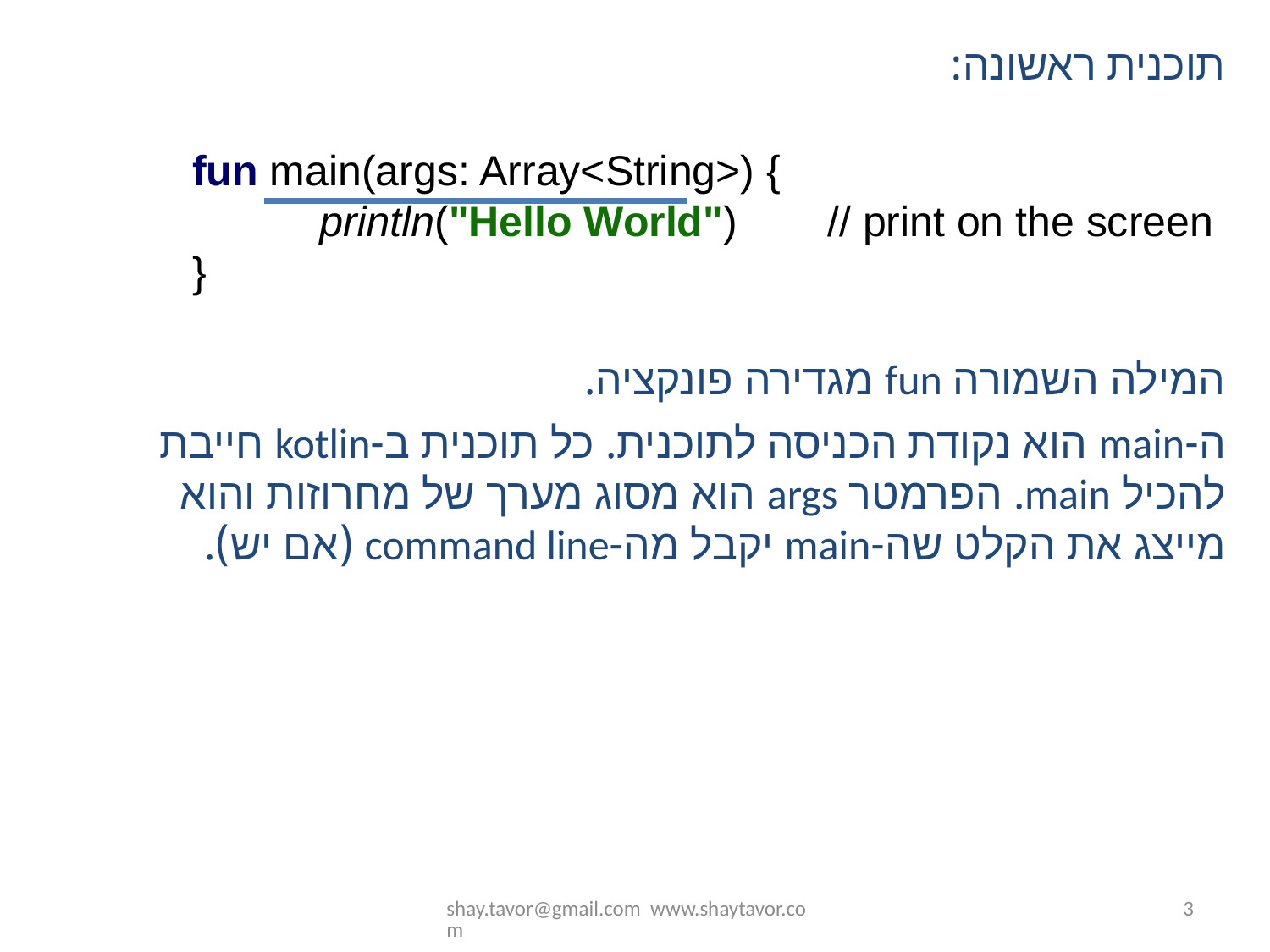

תוכנית ראשונה:
fun main(args: Array<String>) {
	println("Hello World")	// print on the screen
}
המילה השמורה fun מגדירה פונקציה.
ה-main הוא נקודת הכניסה לתוכנית. כל תוכנית ב-kotlin חייבת להכיל main. הפרמטר args הוא מסוג מערך של מחרוזות והוא מייצג את הקלט שה-main יקבל מה-command line (אם יש).
shay.tavor@gmail.com  www.shaytavor.com
3